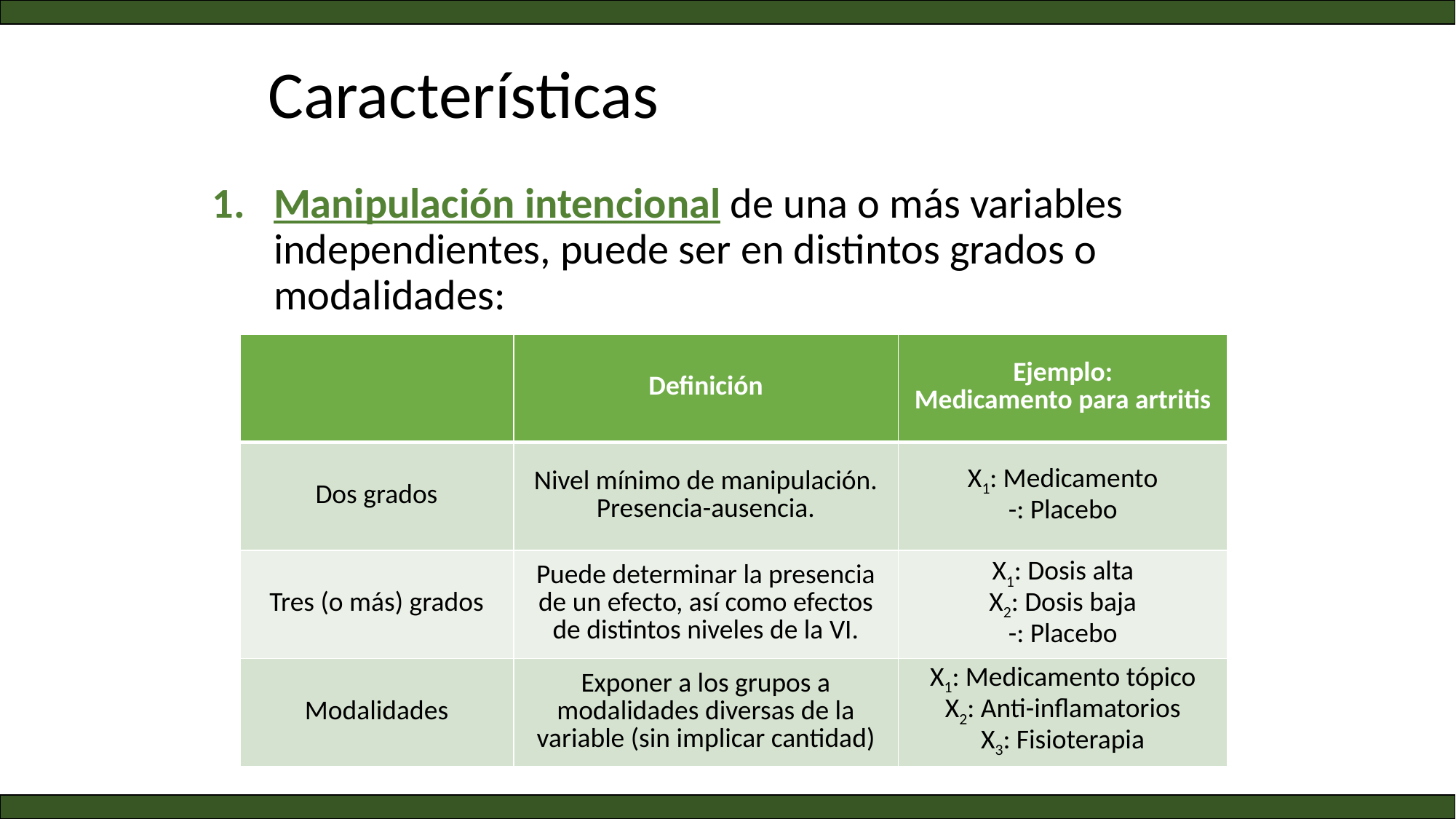

# Características
Manipulación intencional de una o más variables independientes, puede ser en distintos grados o modalidades:

|  | Definición | Ejemplo: Medicamento para artritis |
| --- | --- | --- |
| Dos grados | Nivel mínimo de manipulación. Presencia-ausencia. | X1: Medicamento -: Placebo |
| Tres (o más) grados | Puede determinar la presencia de un efecto, así como efectos de distintos niveles de la VI. | X1: Dosis alta X2: Dosis baja -: Placebo |
| Modalidades | Exponer a los grupos a modalidades diversas de la variable (sin implicar cantidad) | X1: Medicamento tópico X2: Anti-inflamatorios X3: Fisioterapia |